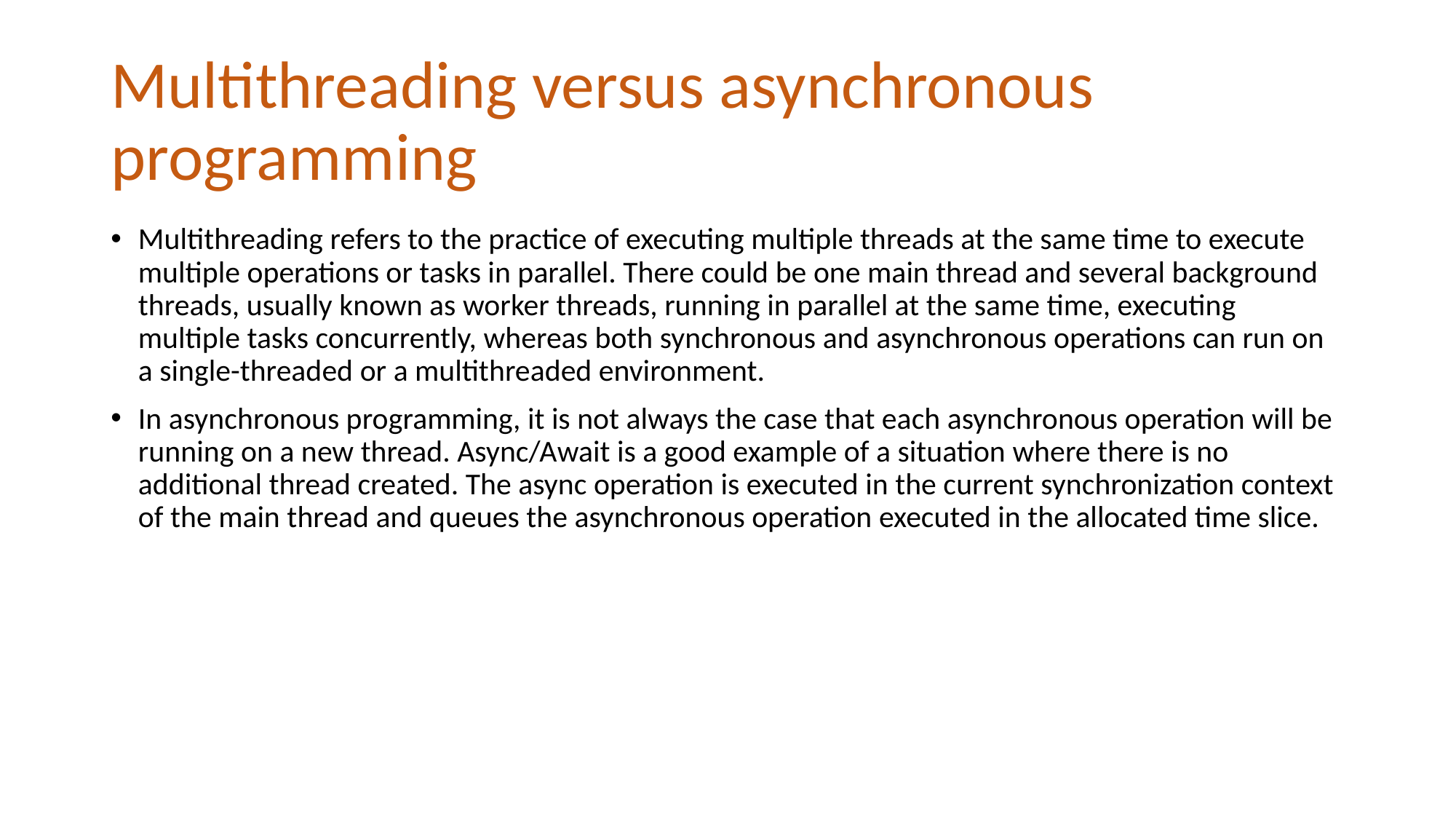

# Multithreading versus asynchronous programming
Multithreading refers to the practice of executing multiple threads at the same time to execute multiple operations or tasks in parallel. There could be one main thread and several background threads, usually known as worker threads, running in parallel at the same time, executing multiple tasks concurrently, whereas both synchronous and asynchronous operations can run on a single-threaded or a multithreaded environment.
In asynchronous programming, it is not always the case that each asynchronous operation will be running on a new thread. Async/Await is a good example of a situation where there is no additional thread created. The async operation is executed in the current synchronization context of the main thread and queues the asynchronous operation executed in the allocated time slice.